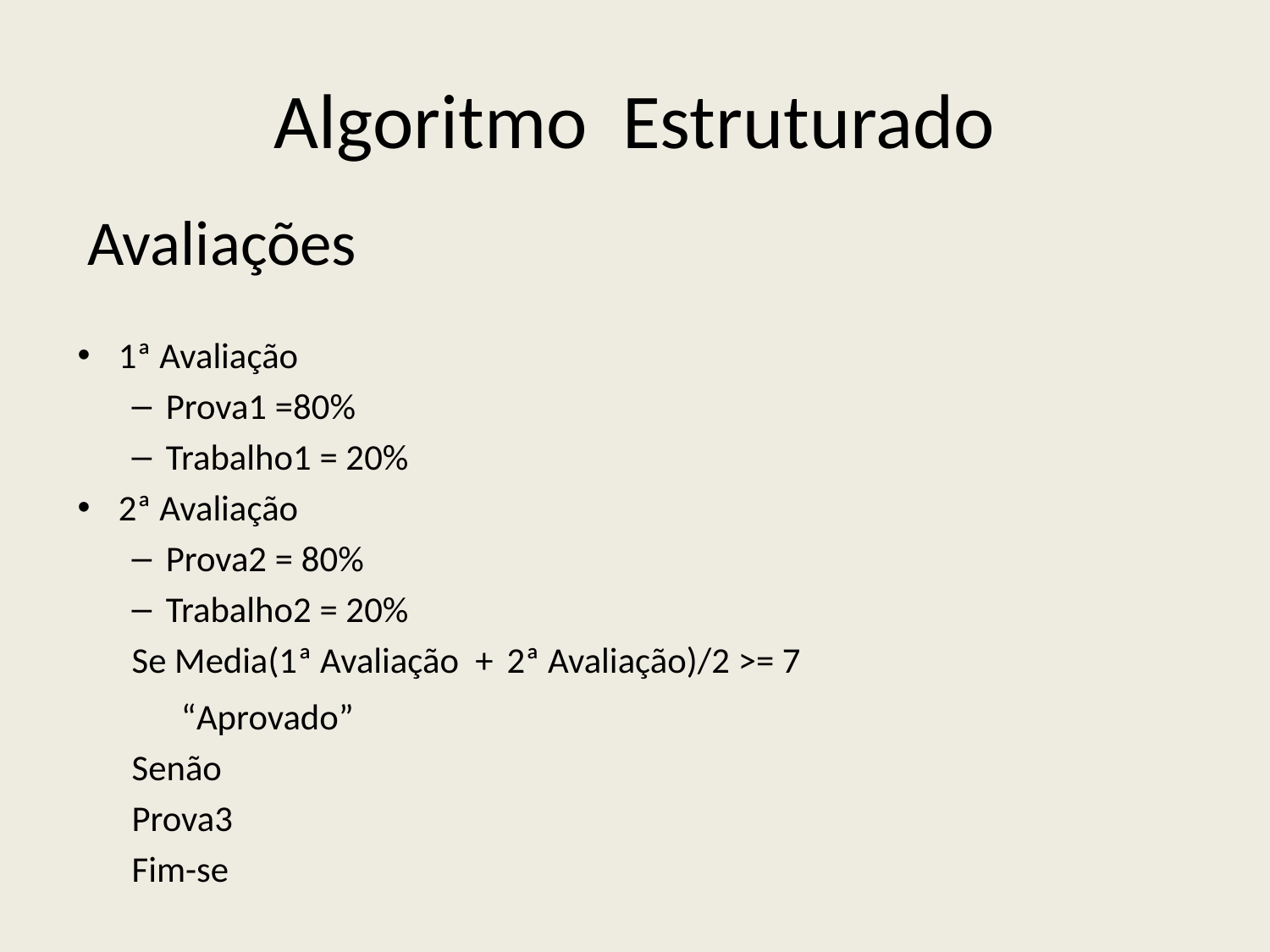

# Algoritmo  Estruturado
Avaliações
1ª Avaliação
Prova1 =80%
Trabalho1 = 20%
2ª Avaliação
Prova2 = 80%
Trabalho2 = 20%
Se Media(1ª Avaliação  +  2ª Avaliação)/2 >= 7
      “Aprovado”
Senão
	Prova3
Fim-se